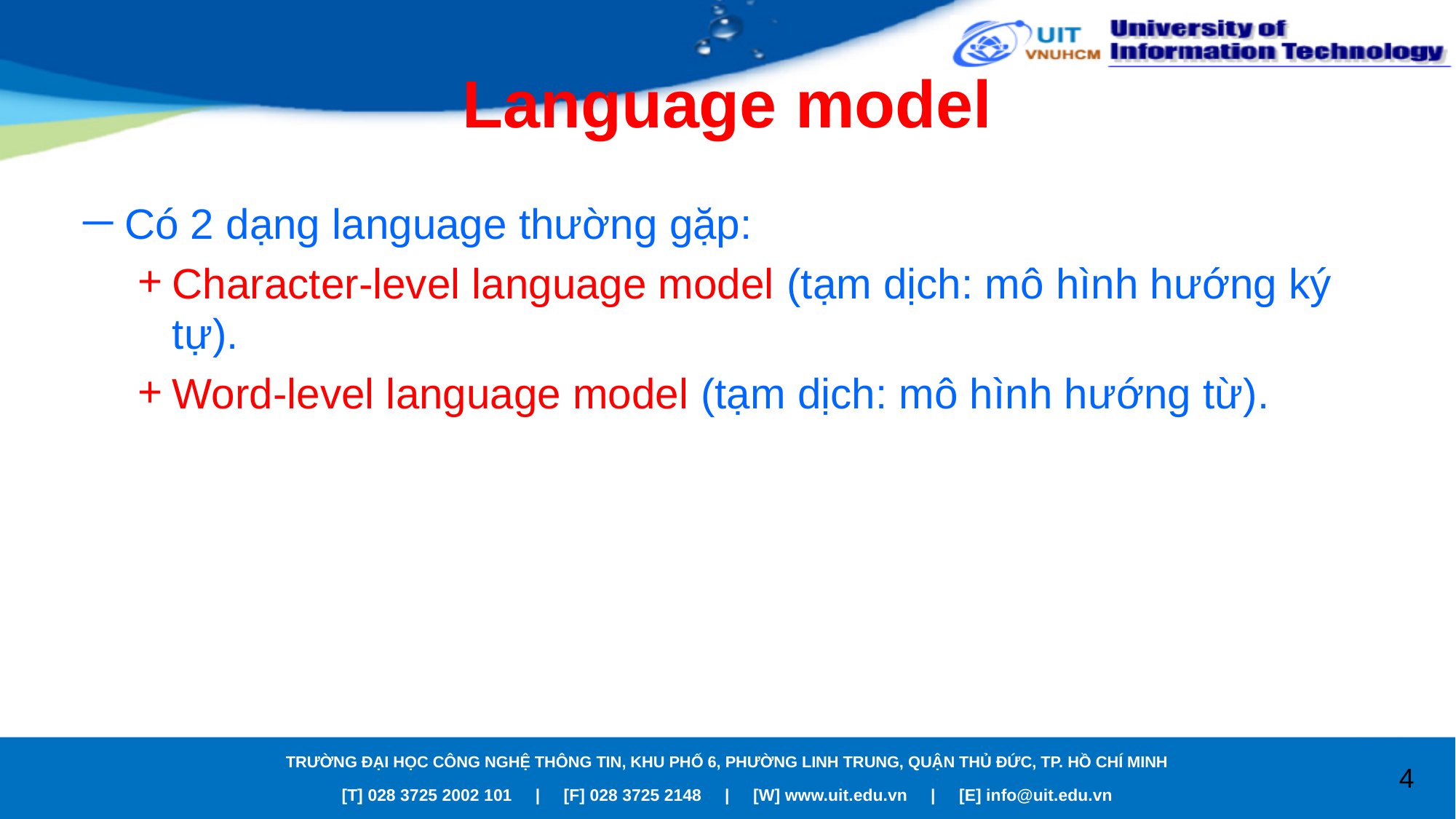

# Language model
Có 2 dạng language thường gặp:
Character-level language model (tạm dịch: mô hình hướng ký tự).
Word-level language model (tạm dịch: mô hình hướng từ).